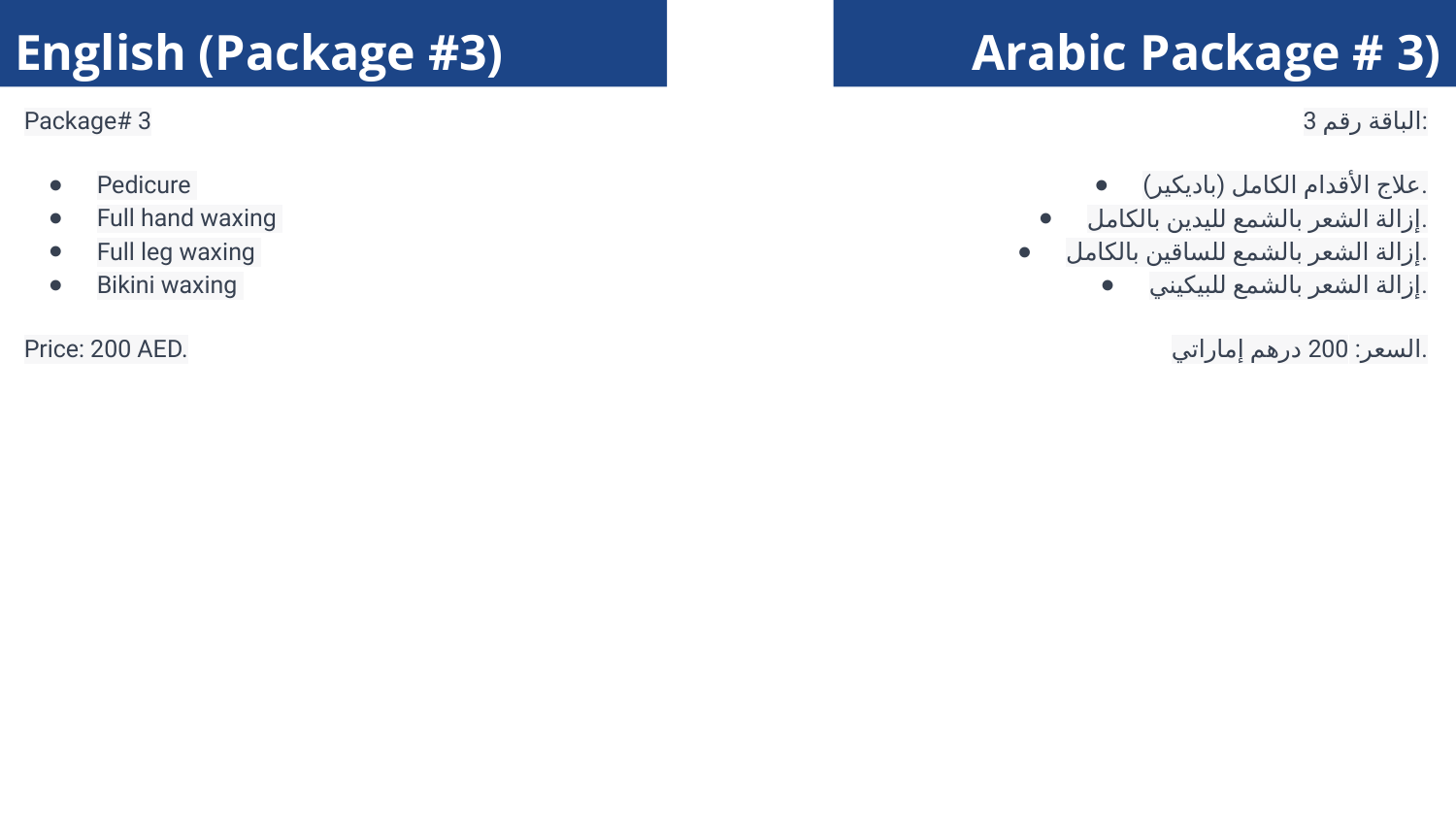

English (Package #3)
Arabic Package # 3)
Package# 3
Pedicure
Full hand waxing
Full leg waxing
Bikini waxing
Price: 200 AED.

الباقة رقم 3:
علاج الأقدام الكامل (باديكير).
إزالة الشعر بالشمع لليدين بالكامل.
إزالة الشعر بالشمع للساقين بالكامل.
إزالة الشعر بالشمع للبيكيني.
السعر: 200 درهم إماراتي.